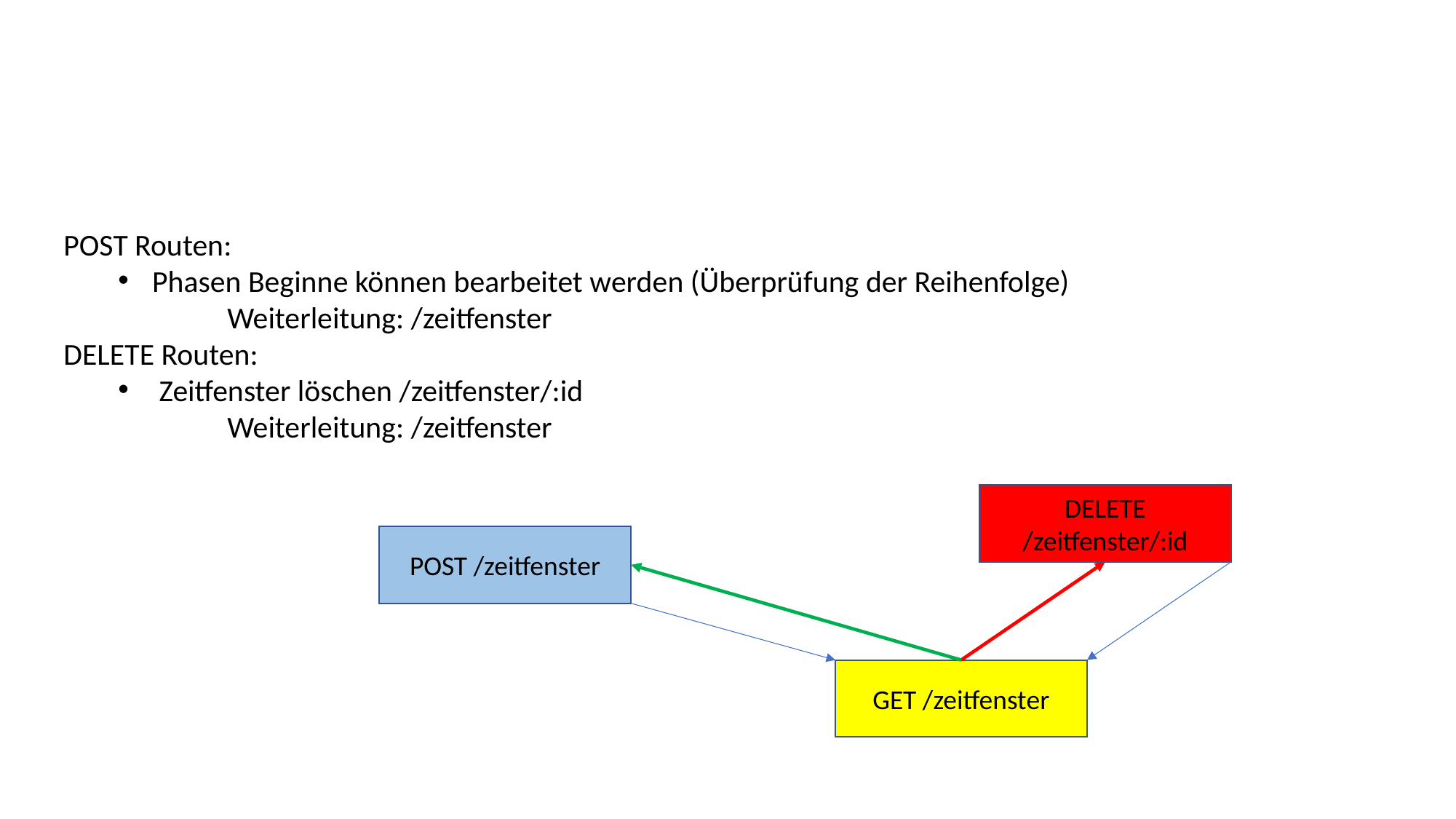

POST Routen:
Phasen Beginne können bearbeitet werden (Überprüfung der Reihenfolge)
	Weiterleitung: /zeitfenster
DELETE Routen:
Zeitfenster löschen /zeitfenster/:id
	Weiterleitung: /zeitfenster

DELETE /zeitfenster/:id
POST /zeitfenster
GET /zeitfenster